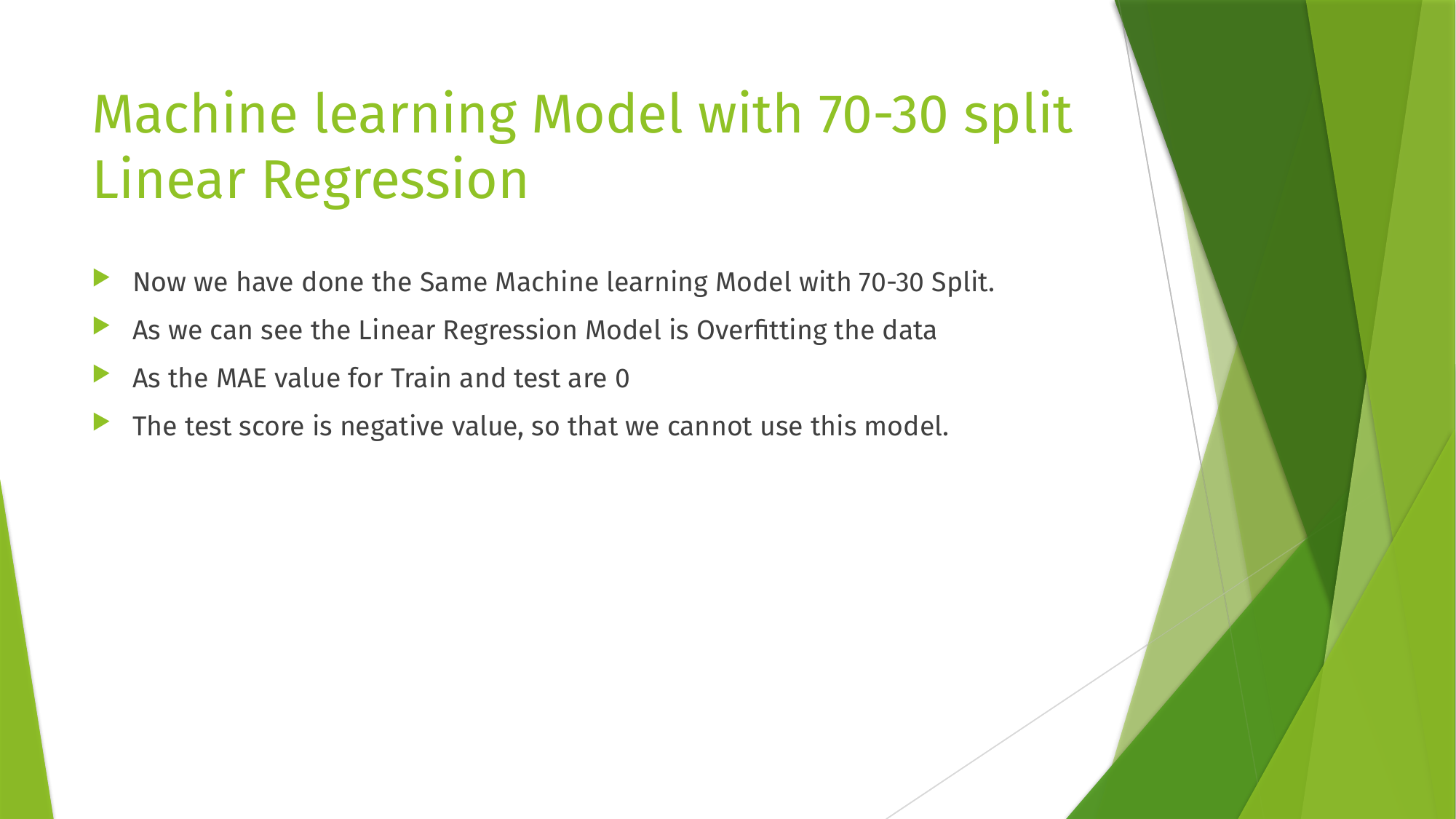

# Machine learning Model with 70-30 split Linear Regression
Now we have done the Same Machine learning Model with 70-30 Split.
As we can see the Linear Regression Model is Overfitting the data
As the MAE value for Train and test are 0
The test score is negative value, so that we cannot use this model.